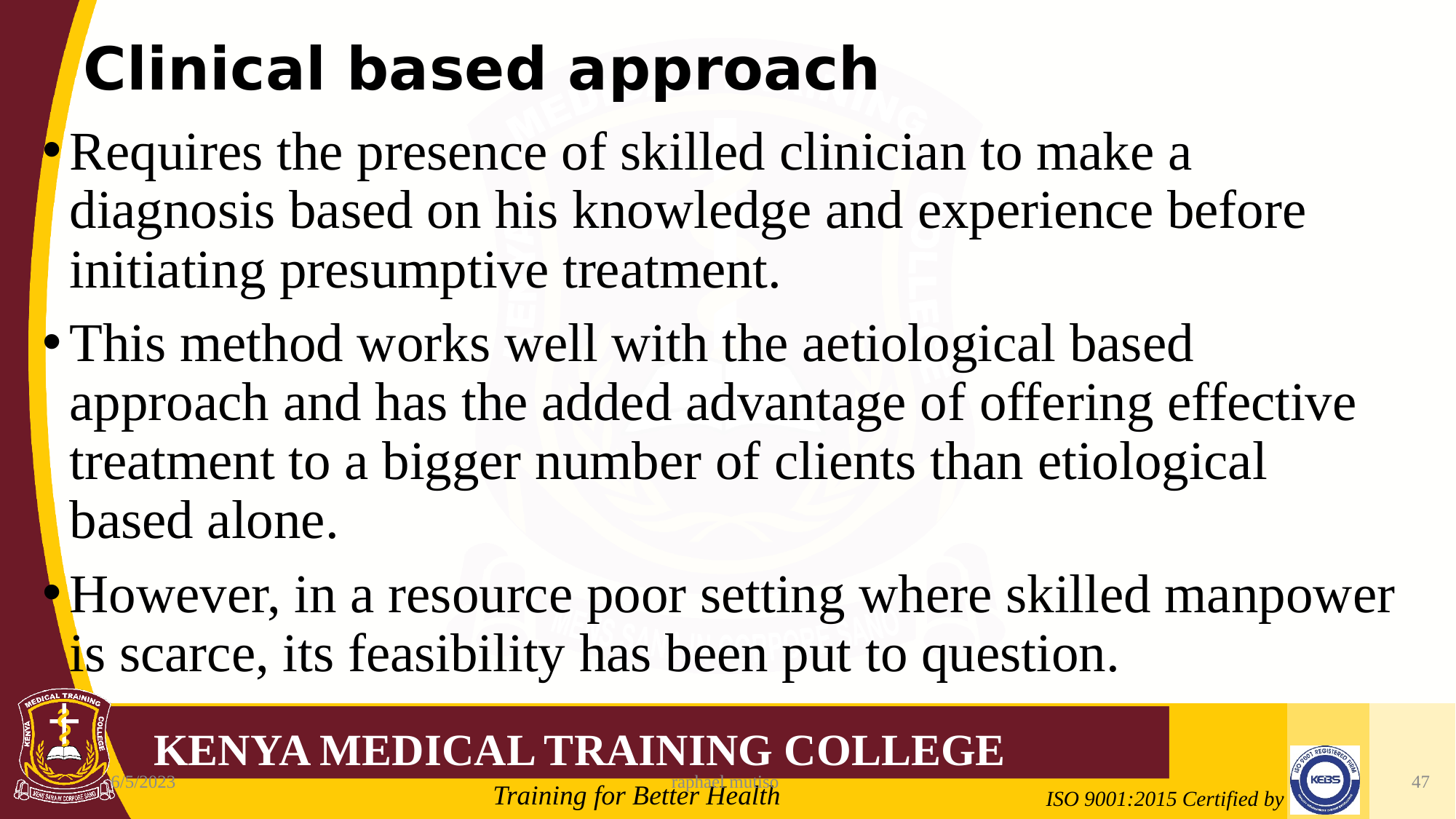

# Clinical based approach
Requires the presence of skilled clinician to make a diagnosis based on his knowledge and experience before initiating presumptive treatment.
This method works well with the aetiological based approach and has the added advantage of offering effective treatment to a bigger number of clients than etiological based alone.
However, in a resource poor setting where skilled manpower is scarce, its feasibility has been put to question.
6/5/2023
raphael mutiso
47